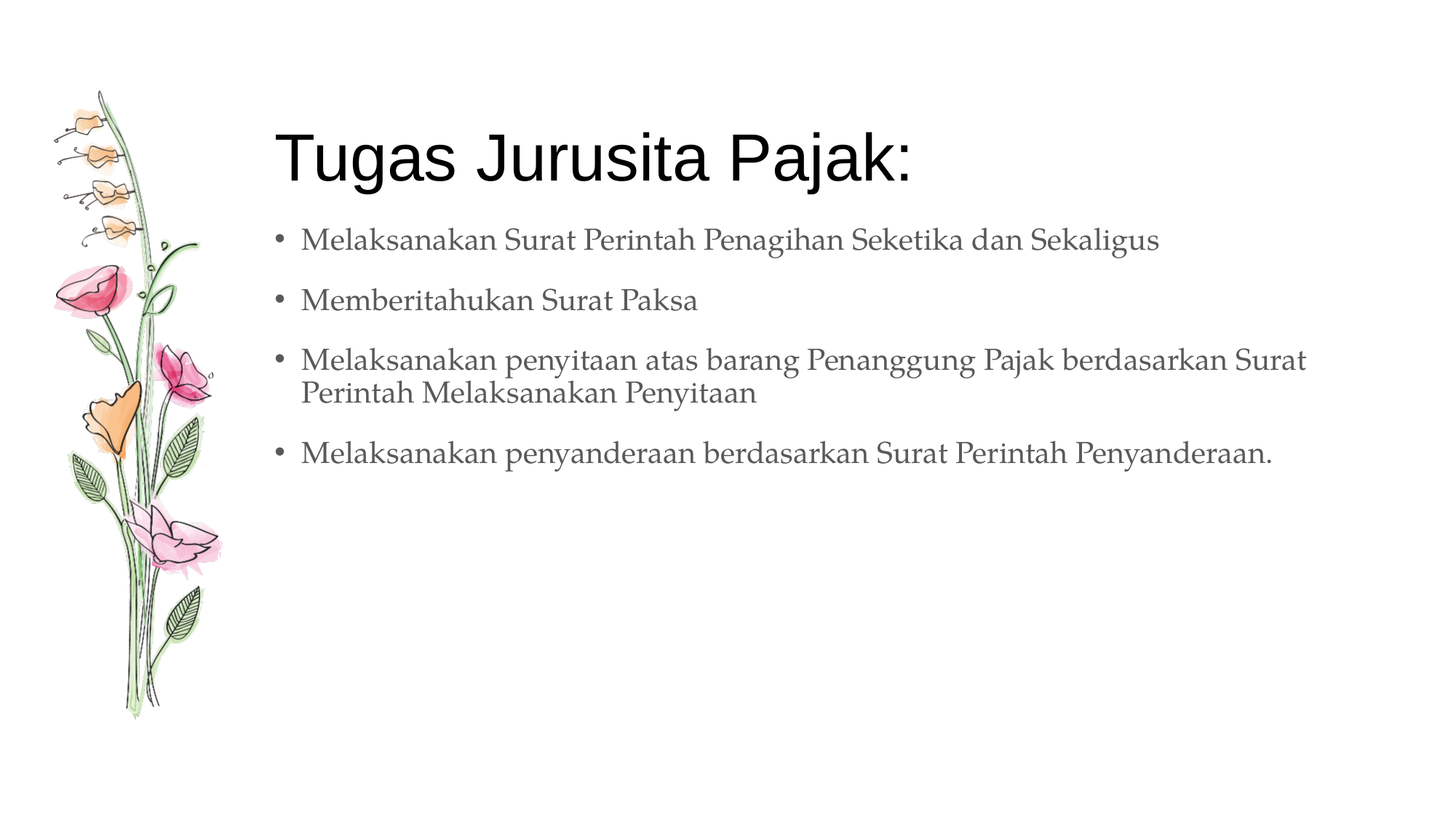

# Tugas Jurusita Pajak:
Melaksanakan Surat Perintah Penagihan Seketika dan Sekaligus
Memberitahukan Surat Paksa
Melaksanakan penyitaan atas barang Penanggung Pajak berdasarkan Surat Perintah Melaksanakan Penyitaan
Melaksanakan penyanderaan berdasarkan Surat Perintah Penyanderaan.